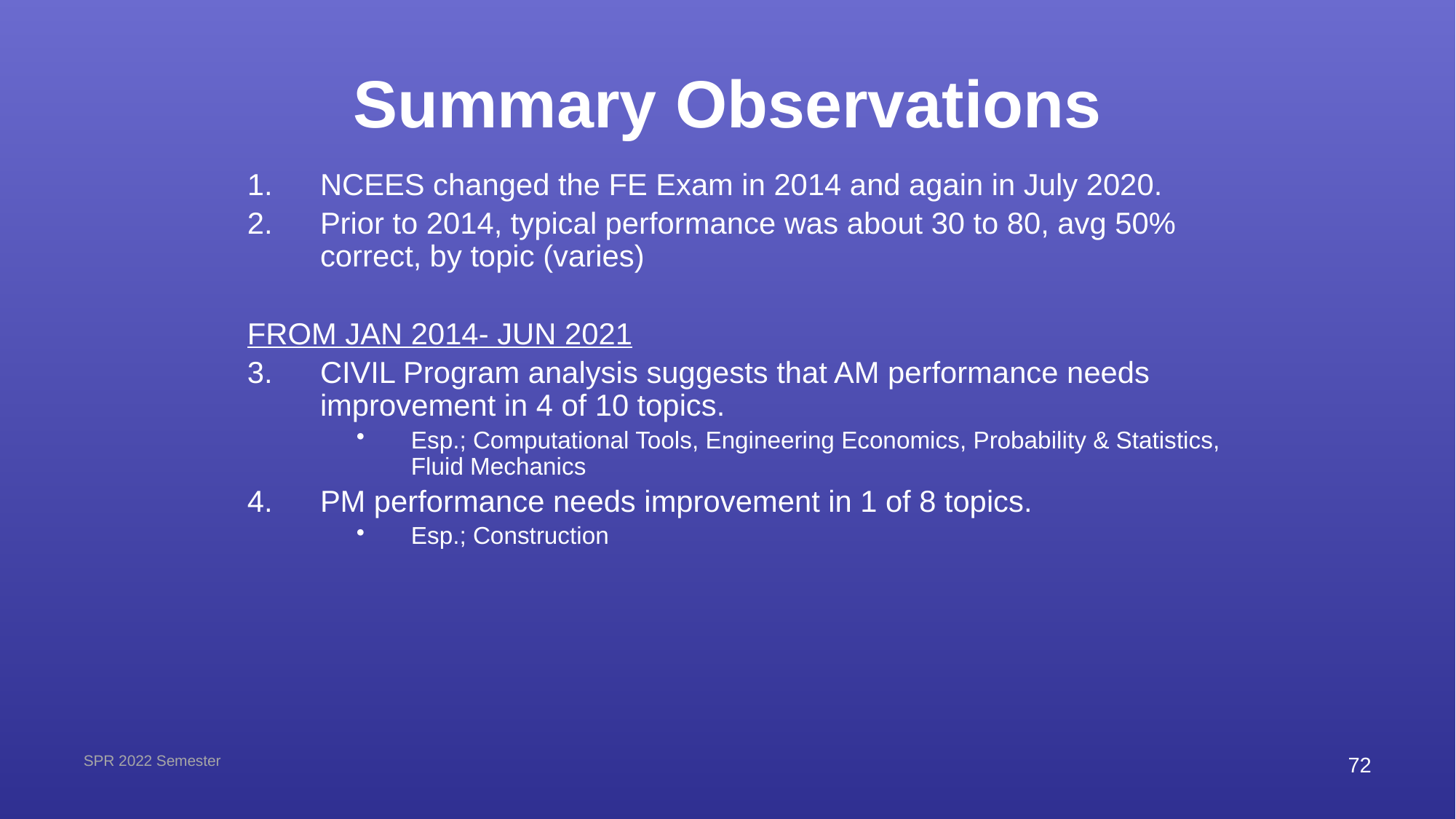

# Summary Observations
NCEES changed the FE Exam in 2014 and again in July 2020.
Prior to 2014, typical performance was about 30 to 80, avg 50% correct, by topic (varies)

FROM JAN 2014- JUN 2021
CIVIL Program analysis suggests that AM performance needs improvement in 4 of 10 topics.
Esp.; Computational Tools, Engineering Economics, Probability & Statistics, Fluid Mechanics
PM performance needs improvement in 1 of 8 topics.
Esp.; Construction
SPR 2022 Semester
72